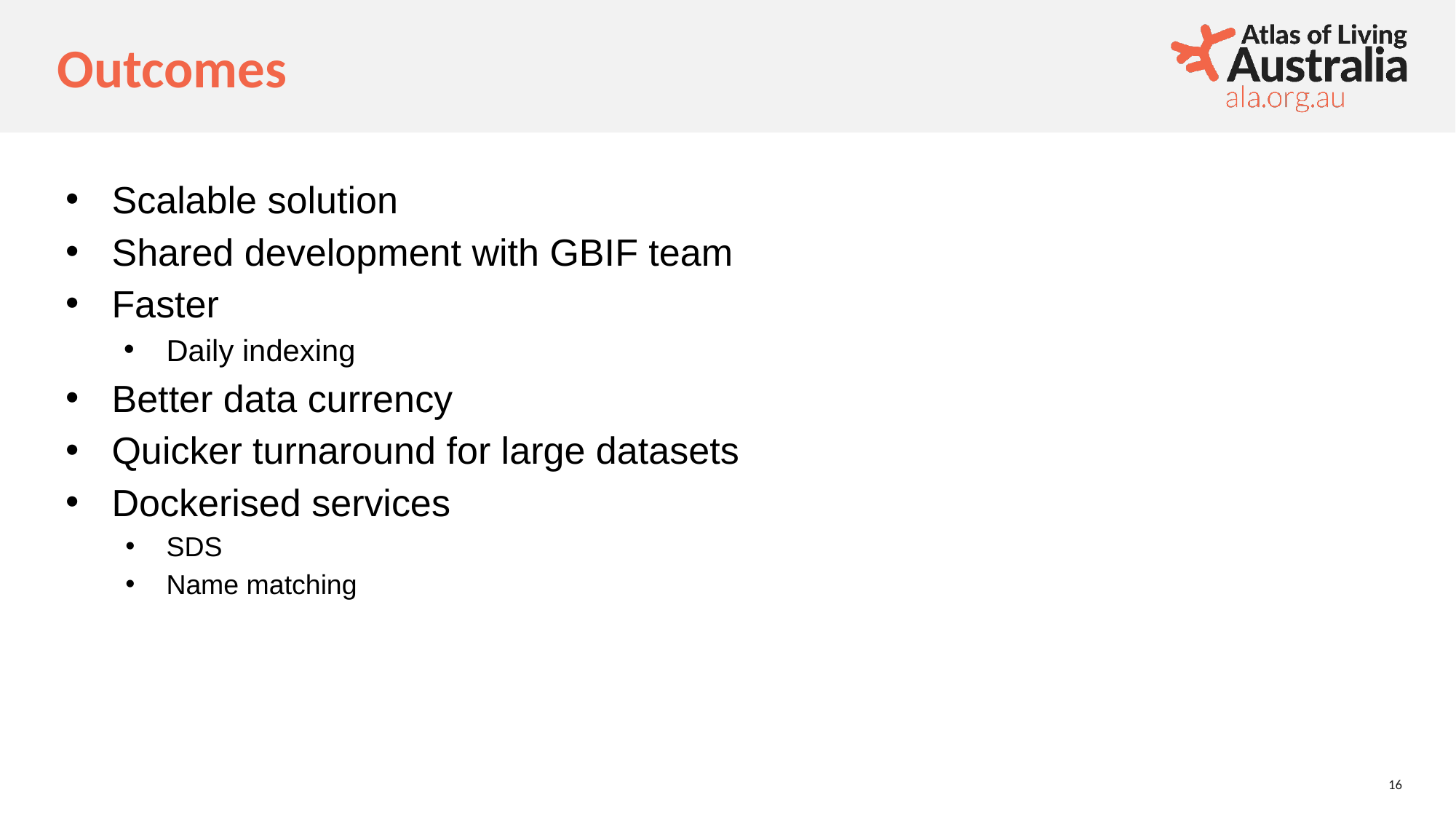

# Outcomes
Scalable solution
Shared development with GBIF team
Faster
Daily indexing
Better data currency
Quicker turnaround for large datasets
Dockerised services
SDS
Name matching

16